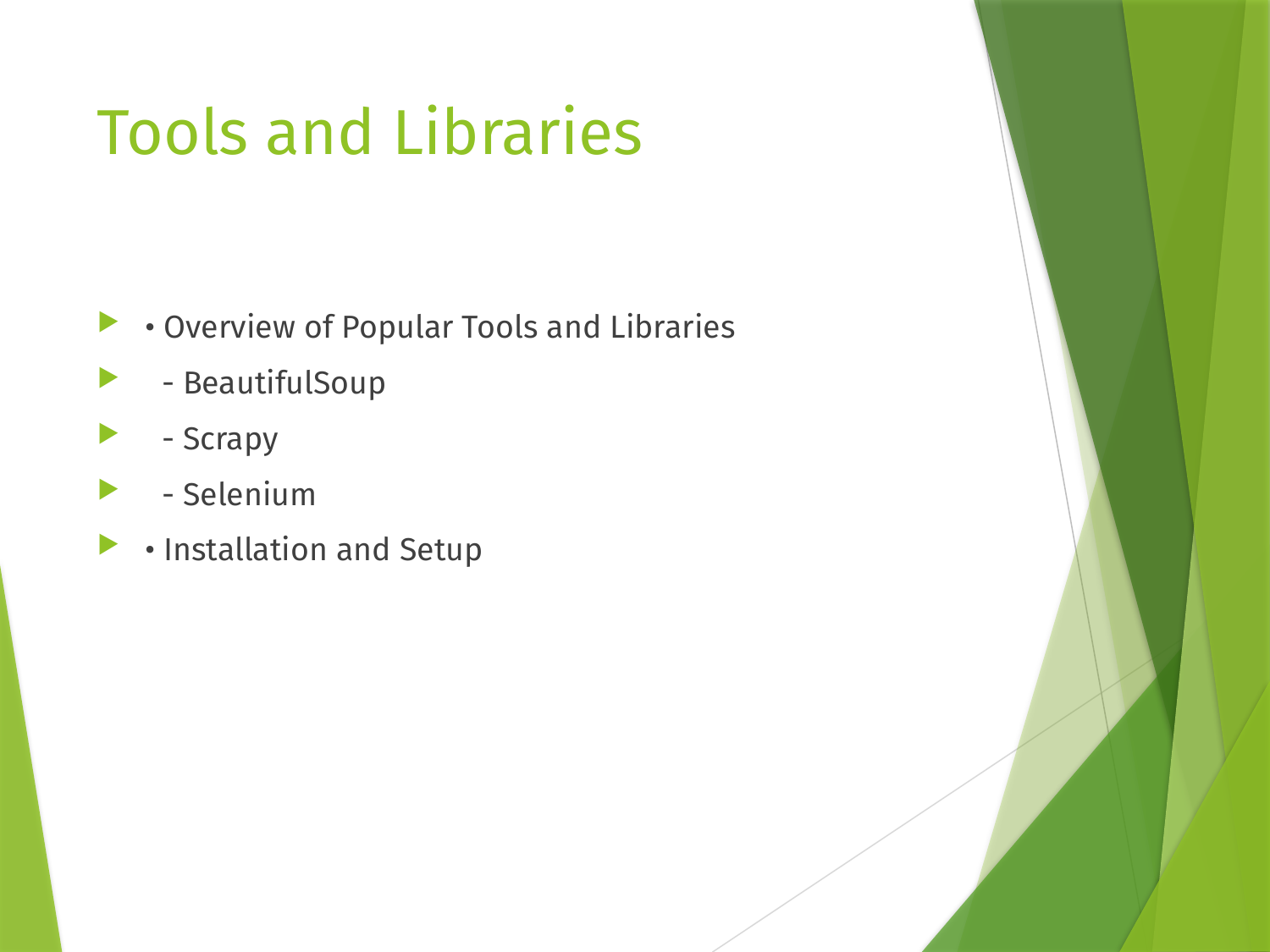

# Tools and Libraries
• Overview of Popular Tools and Libraries
  - BeautifulSoup
  - Scrapy
  - Selenium
• Installation and Setup